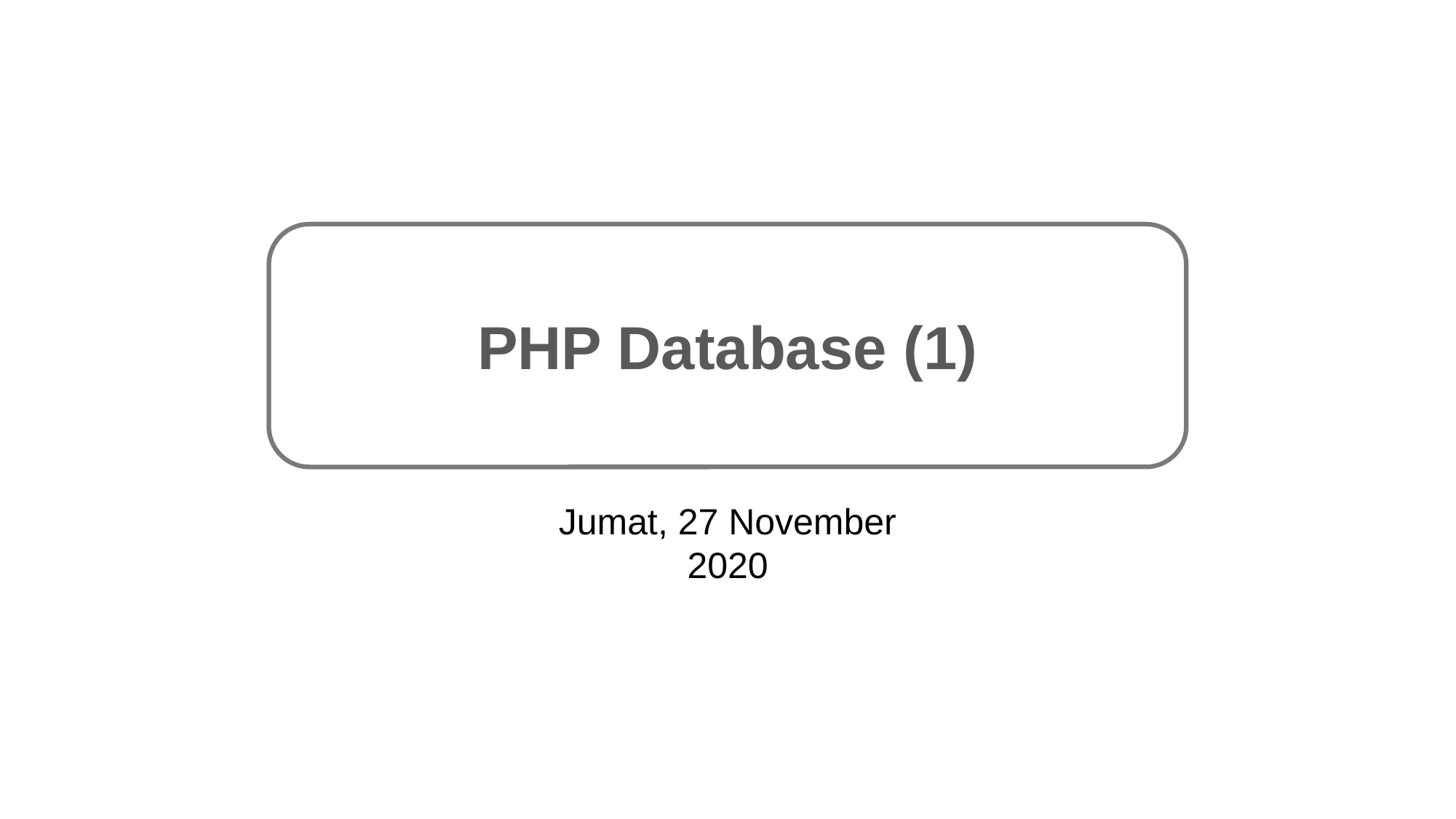

PHP Database (1)
Jumat, 27 November 2020